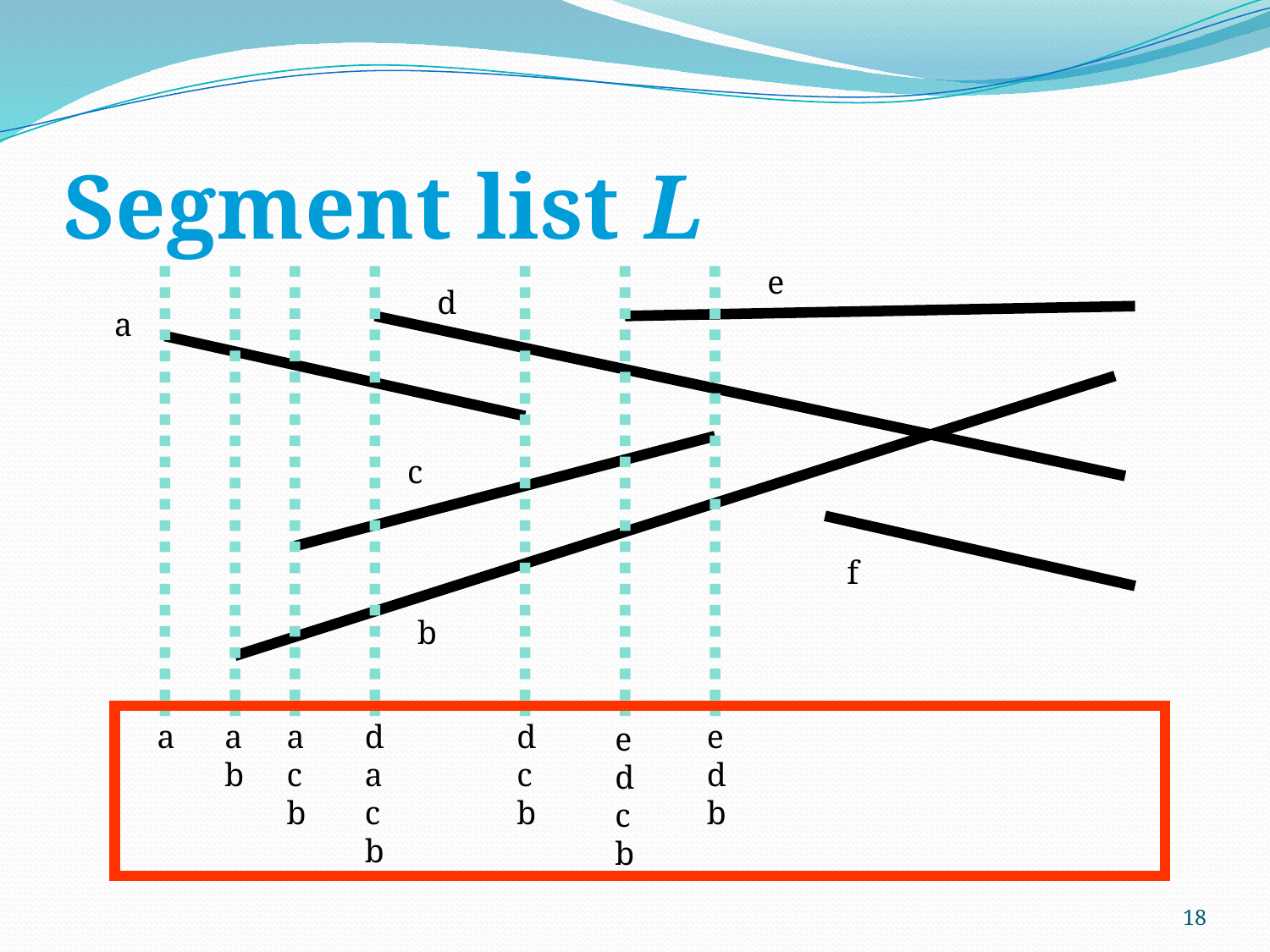

# Segment list L
e

d
a

c

f
b

a
a
b
a
c
b
d
a
c
b
d
c
b
e
d
b
e
d
c
b
18